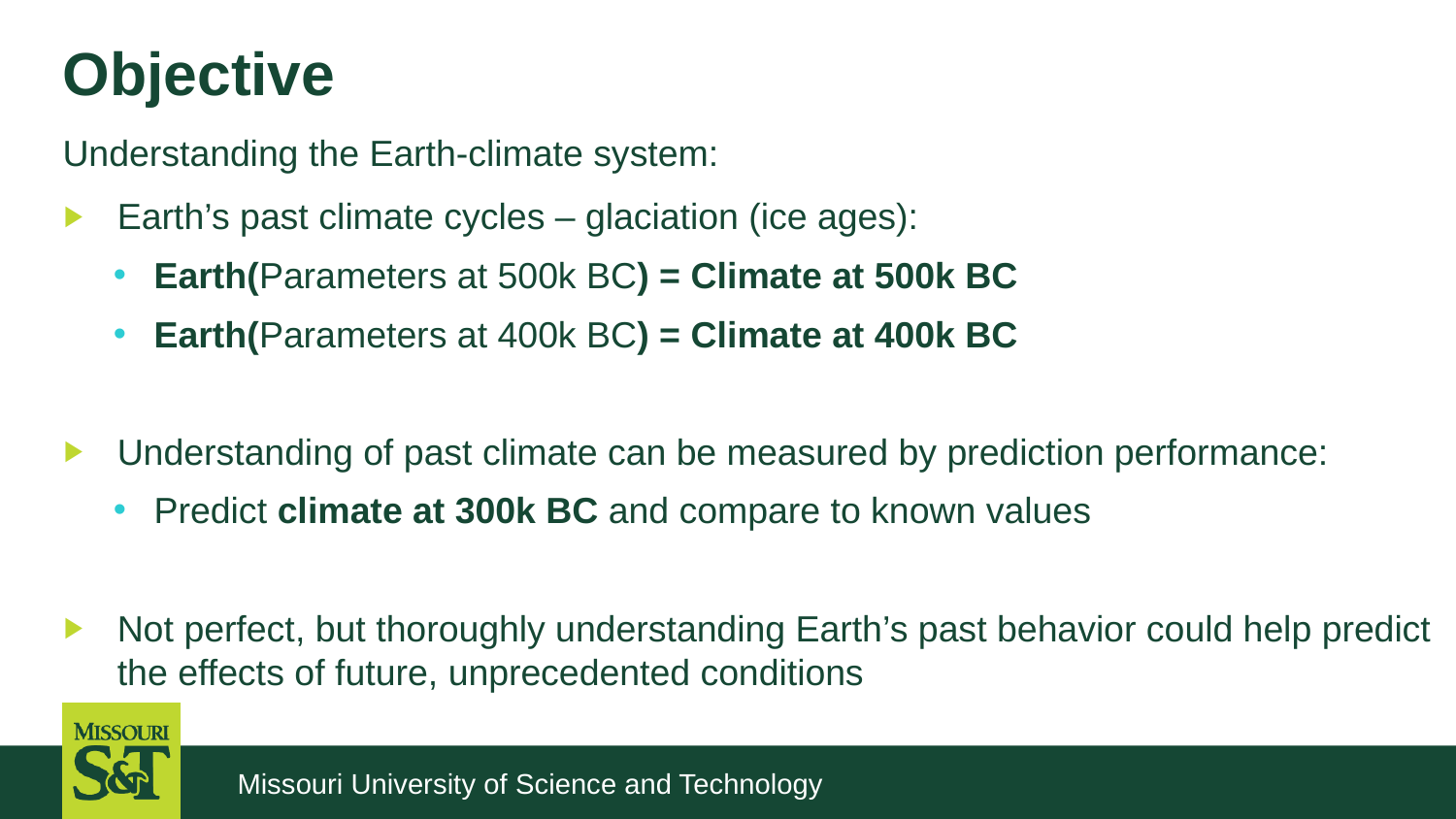

# Objective
Understanding the Earth-climate system:
Earth’s past climate cycles – glaciation (ice ages):
Earth(Parameters at 500k BC) = Climate at 500k BC
Earth(Parameters at 400k BC) = Climate at 400k BC

Understanding of past climate can be measured by prediction performance:
Predict climate at 300k BC and compare to known values

Not perfect, but thoroughly understanding Earth’s past behavior could help predict the effects of future, unprecedented conditions
Missouri University of Science and Technology